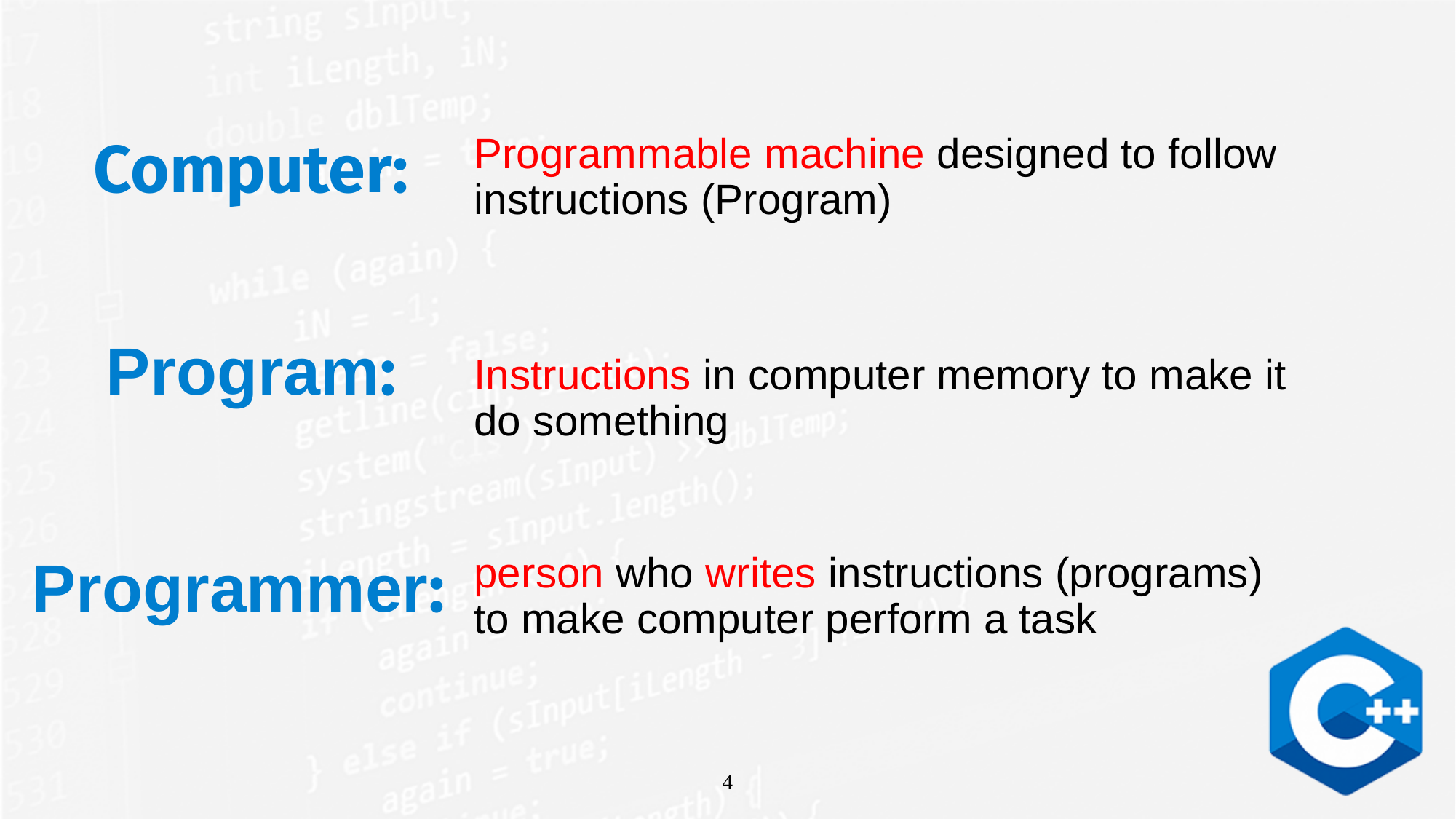

# Computer:
Programmable machine designed to follow instructions (Program)
Program:
Instructions in computer memory to make it do something
Programmer:
person who writes instructions (programs) to make computer perform a task
4